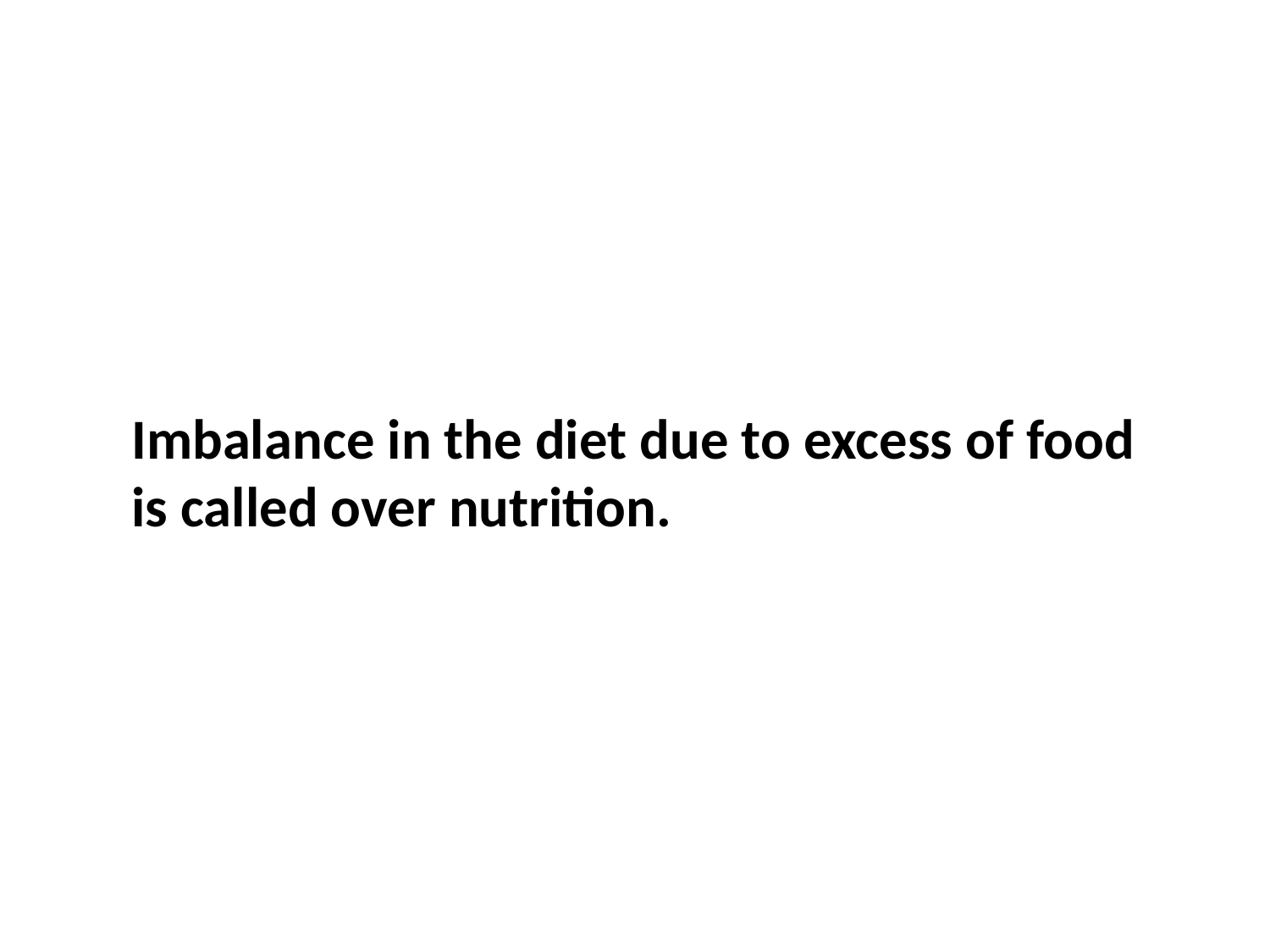

Imbalance in the diet due to excess of food is called over nutrition.